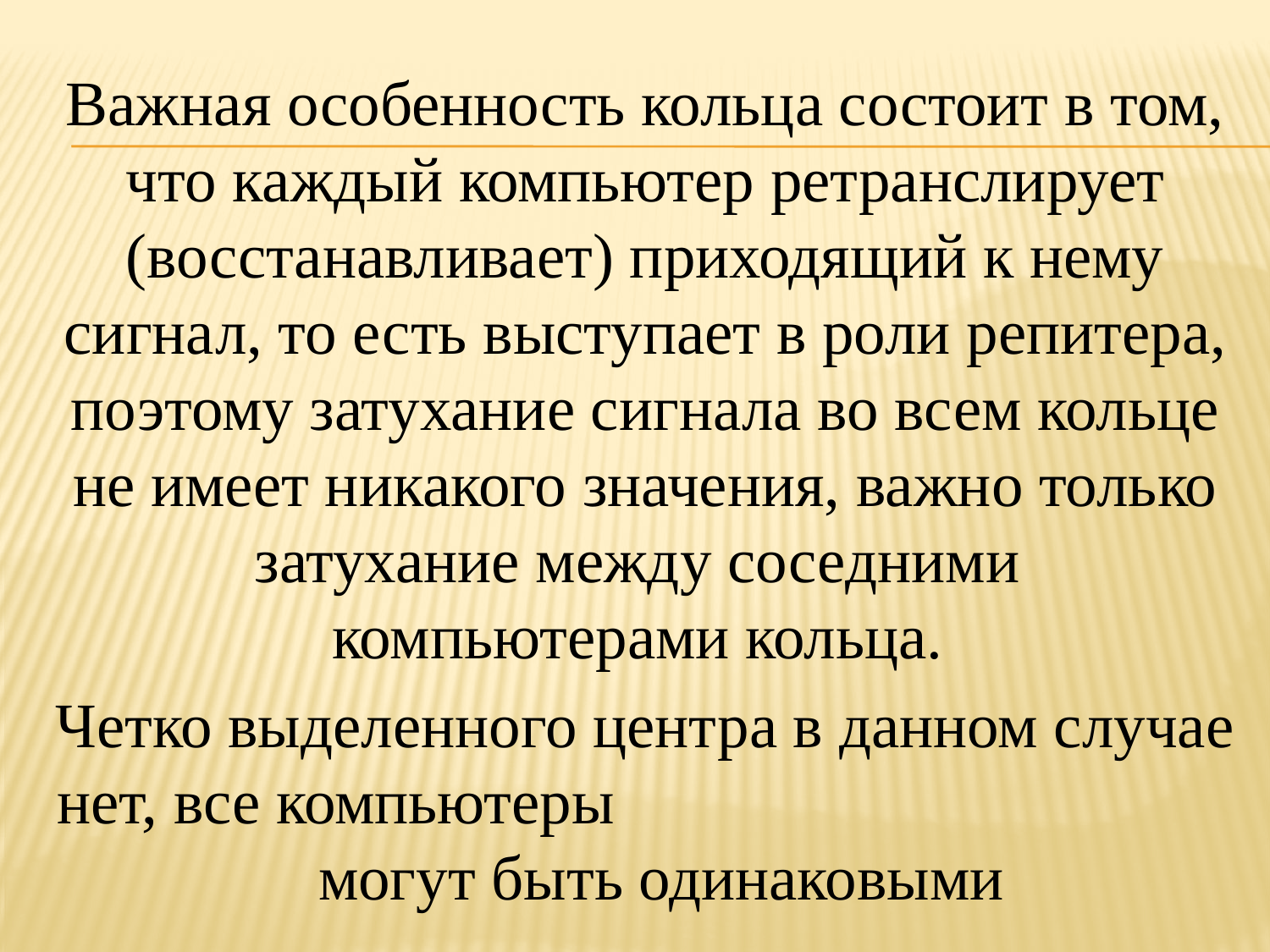

Важная особенность кольца состоит в том, что каждый компьютер ретранслирует (восстанавливает) приходящий к нему сигнал, то есть выступает в роли репитера, поэтому затухание сигнала во всем кольце не имеет никакого значения, важно только затухание между соседними  компьютерами кольца.
Четко выделенного центра в данном случае нет, все компьютеры                                          могут быть одинаковыми